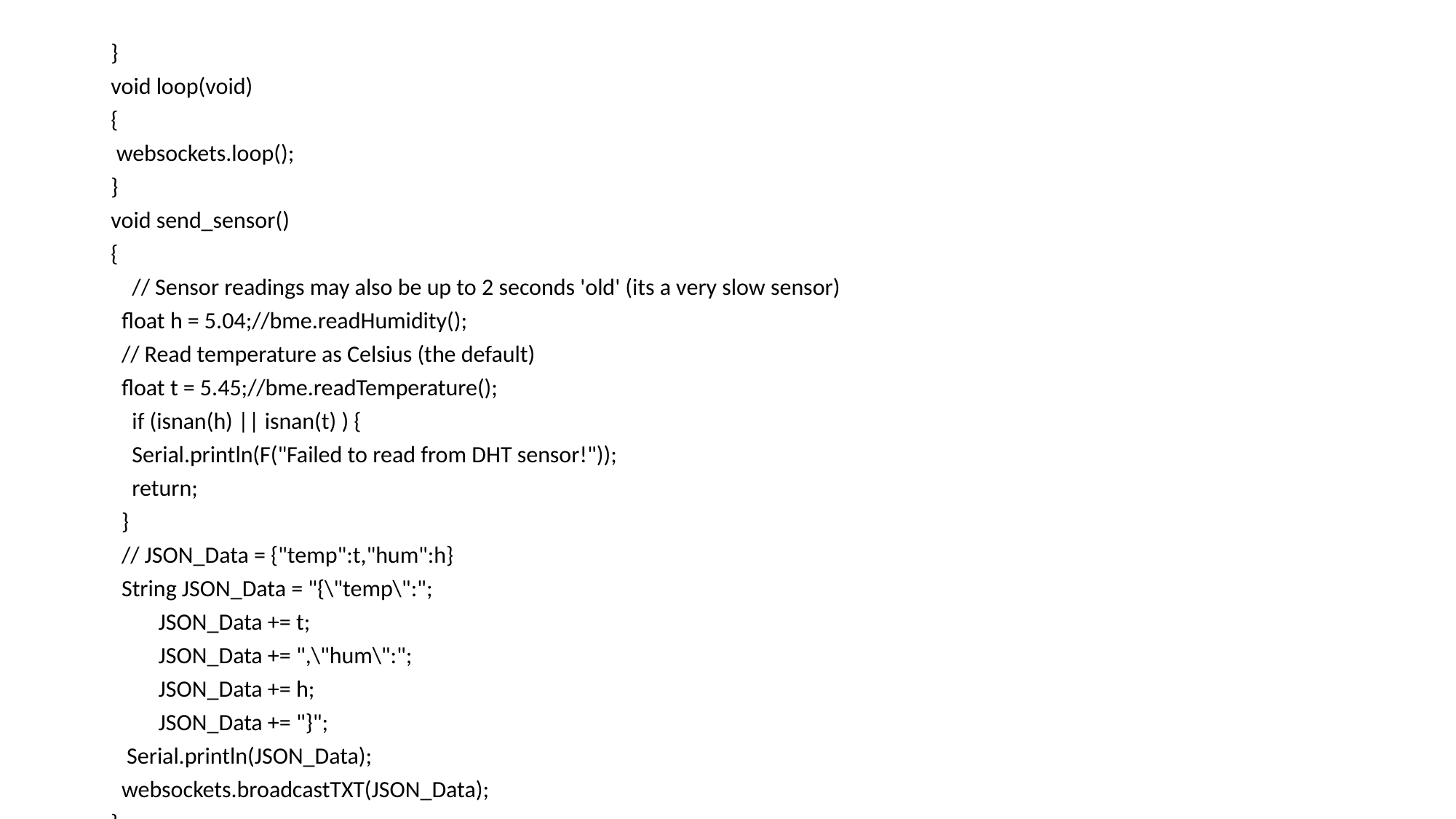

}
void loop(void)
{
 websockets.loop();
}
void send_sensor()
{
    // Sensor readings may also be up to 2 seconds 'old' (its a very slow sensor)
  float h = 5.04;//bme.readHumidity();
  // Read temperature as Celsius (the default)
  float t = 5.45;//bme.readTemperature();
    if (isnan(h) || isnan(t) ) {
    Serial.println(F("Failed to read from DHT sensor!"));
    return;
  }
  // JSON_Data = {"temp":t,"hum":h}
  String JSON_Data = "{\"temp\":";
         JSON_Data += t;
         JSON_Data += ",\"hum\":";
         JSON_Data += h;
         JSON_Data += "}";
   Serial.println(JSON_Data);
  websockets.broadcastTXT(JSON_Data);
}